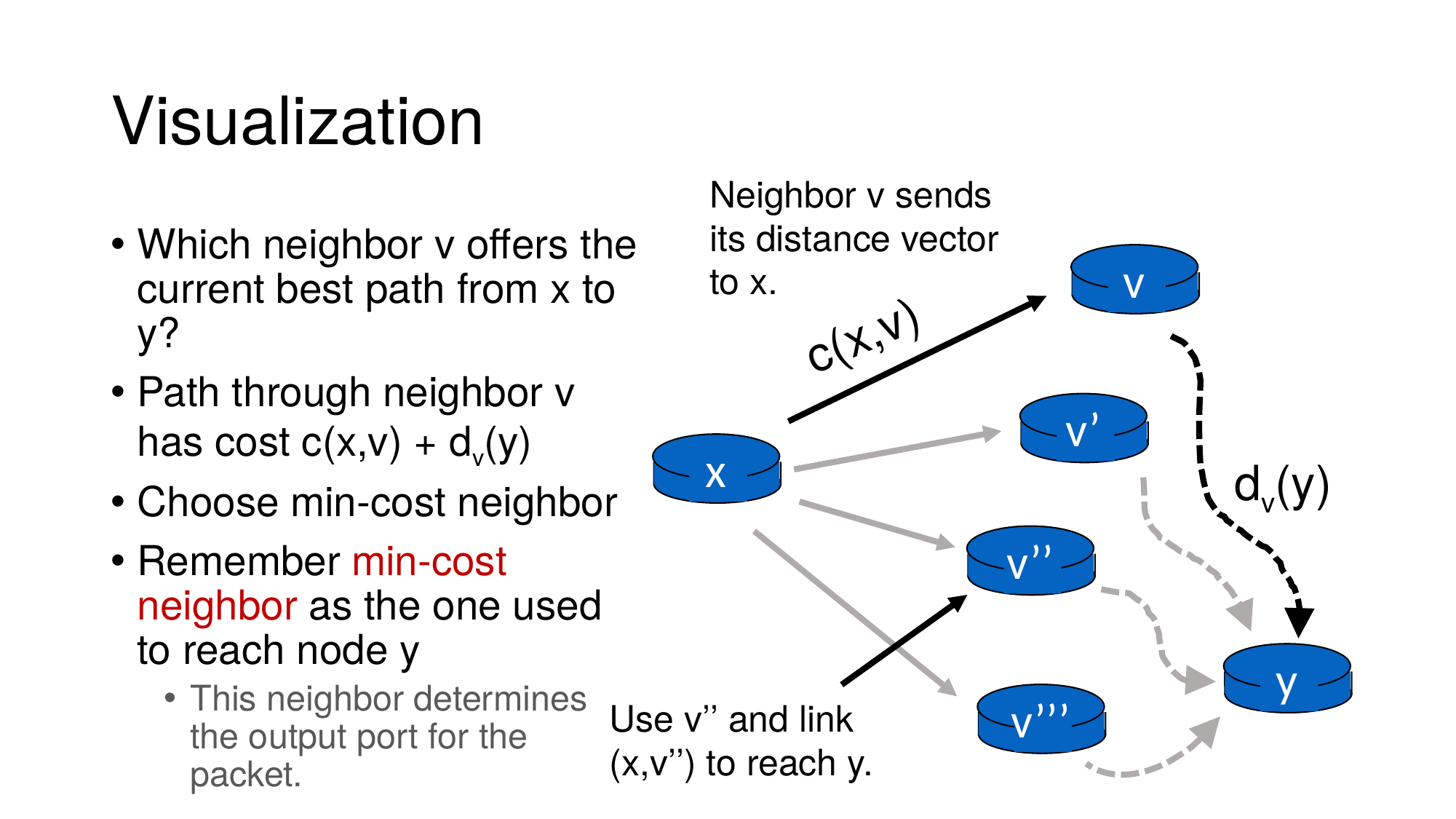

# Visualization
Neighbor v sends its distance vector to x.
Which neighbor v offers the current best path from x to y?
Path through neighbor v has cost c(x,v) + dv(y)
Choose min-cost neighbor
Remember min-cost neighbor as the one used to reach node y
This neighbor determines the output port for the packet.
v

c(x,v)

v’

x

dv(y)

v’’

y

v’’’

Use v’’ and link (x,v’’) to reach y.